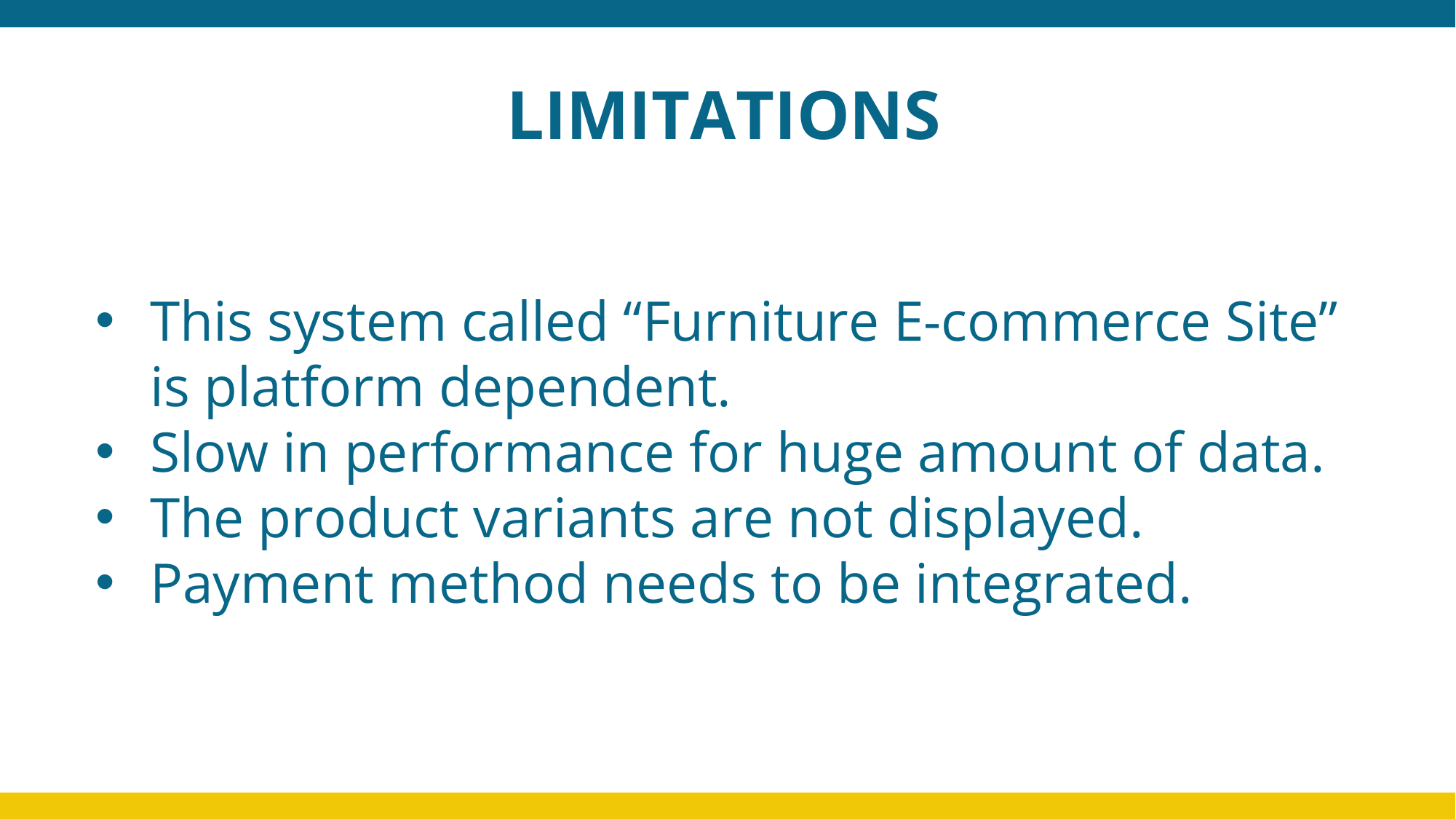

LIMITATIONS
This system called “Furniture E-commerce Site” is platform dependent.
Slow in performance for huge amount of data.
The product variants are not displayed.
Payment method needs to be integrated.